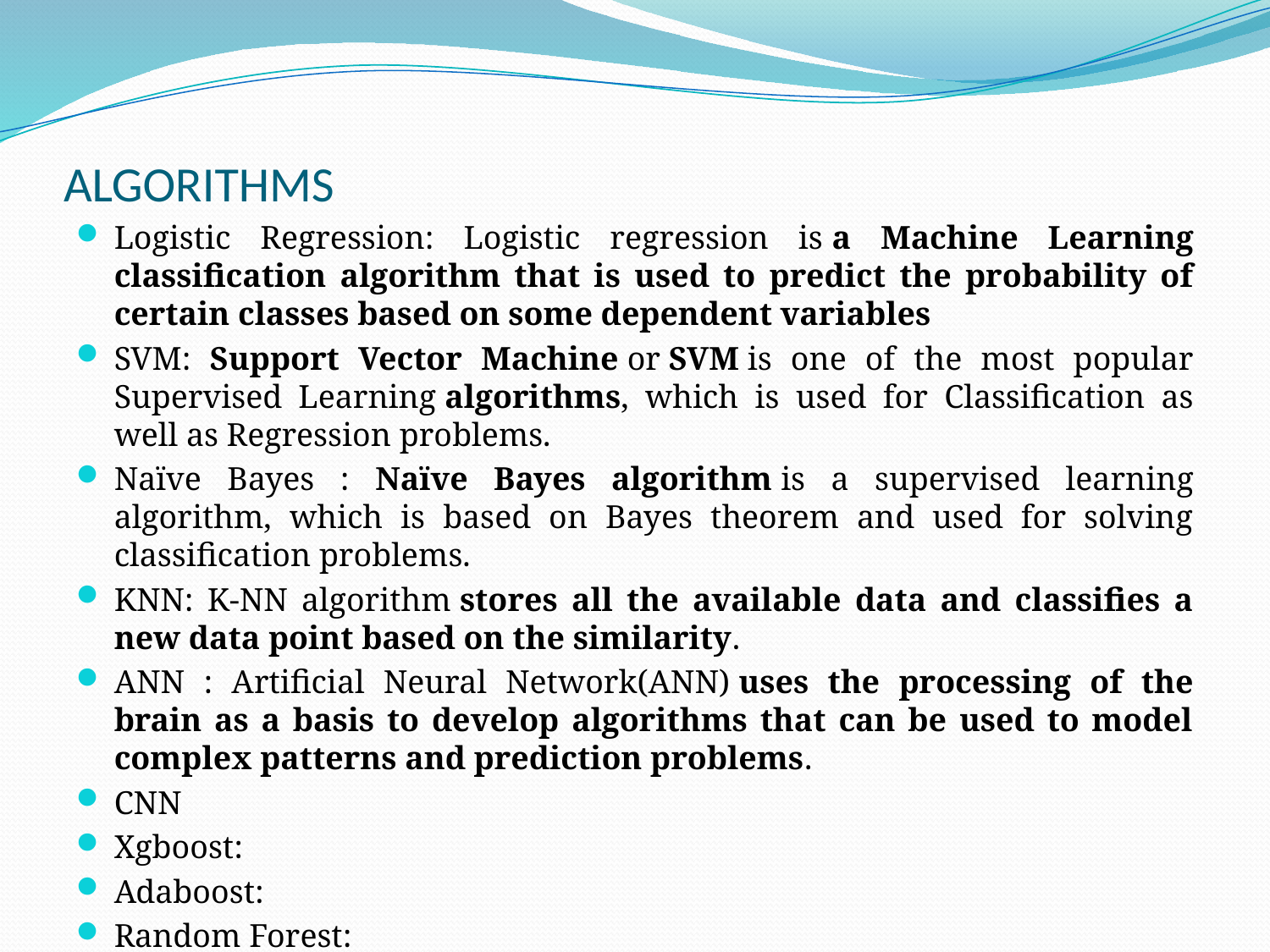

# ALGORITHMS
Logistic Regression: Logistic regression is a Machine Learning classification algorithm that is used to predict the probability of certain classes based on some dependent variables
SVM: Support Vector Machine or SVM is one of the most popular Supervised Learning algorithms, which is used for Classification as well as Regression problems.
Naïve Bayes : Naïve Bayes algorithm is a supervised learning algorithm, which is based on Bayes theorem and used for solving classification problems.
KNN: K-NN algorithm stores all the available data and classifies a new data point based on the similarity.
ANN : Artificial Neural Network(ANN) uses the processing of the brain as a basis to develop algorithms that can be used to model complex patterns and prediction problems.
CNN
Xgboost:
Adaboost:
Random Forest:
Decision Tree:
ensemble Naïve Bayes, Adaboost and Xgboost, RNN and GAN,